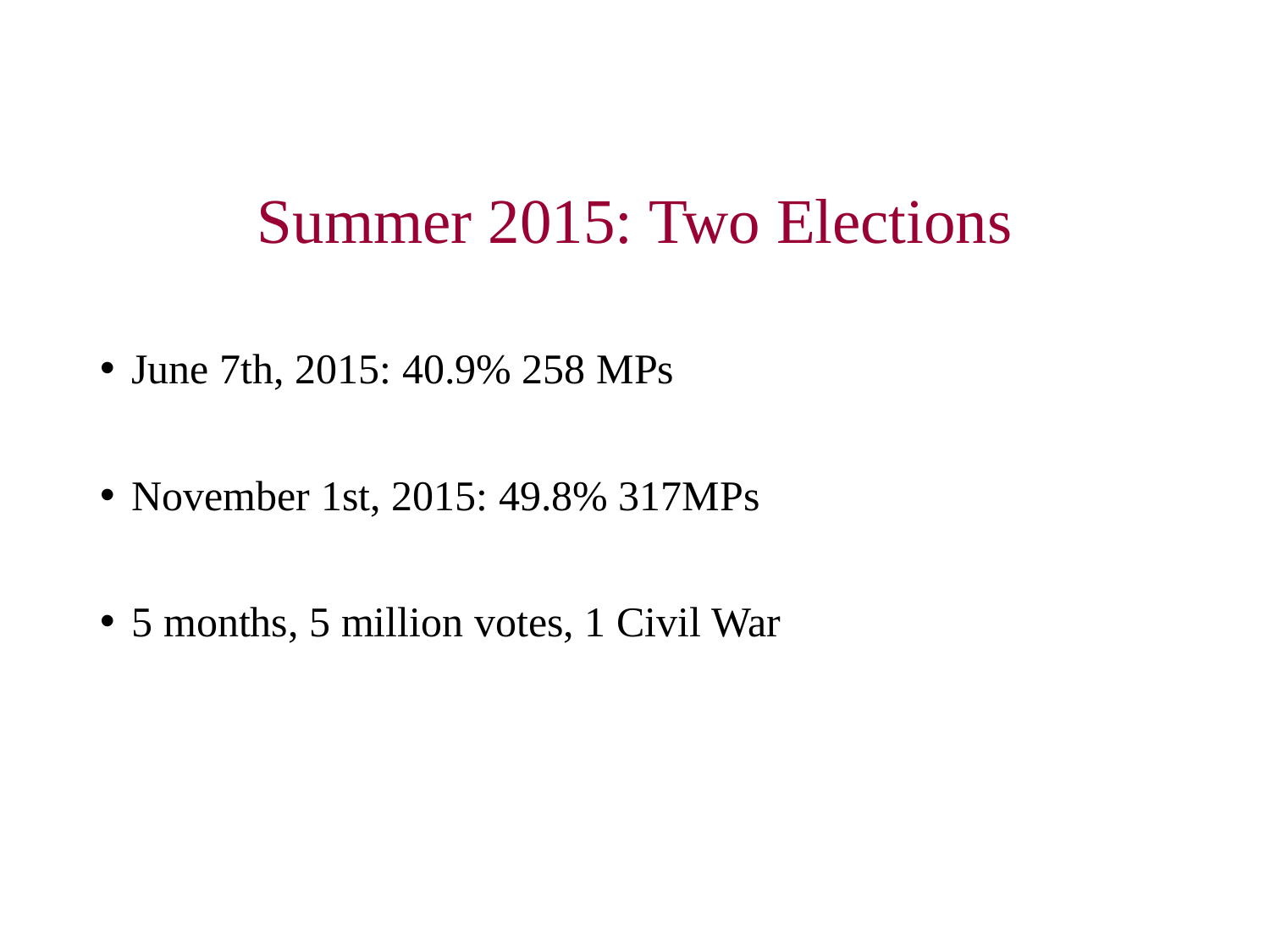

# Summer 2015: Two Elections
June 7th, 2015: 40.9% 258 MPs

November 1st, 2015: 49.8% 317MPs

5 months, 5 million votes, 1 Civil War